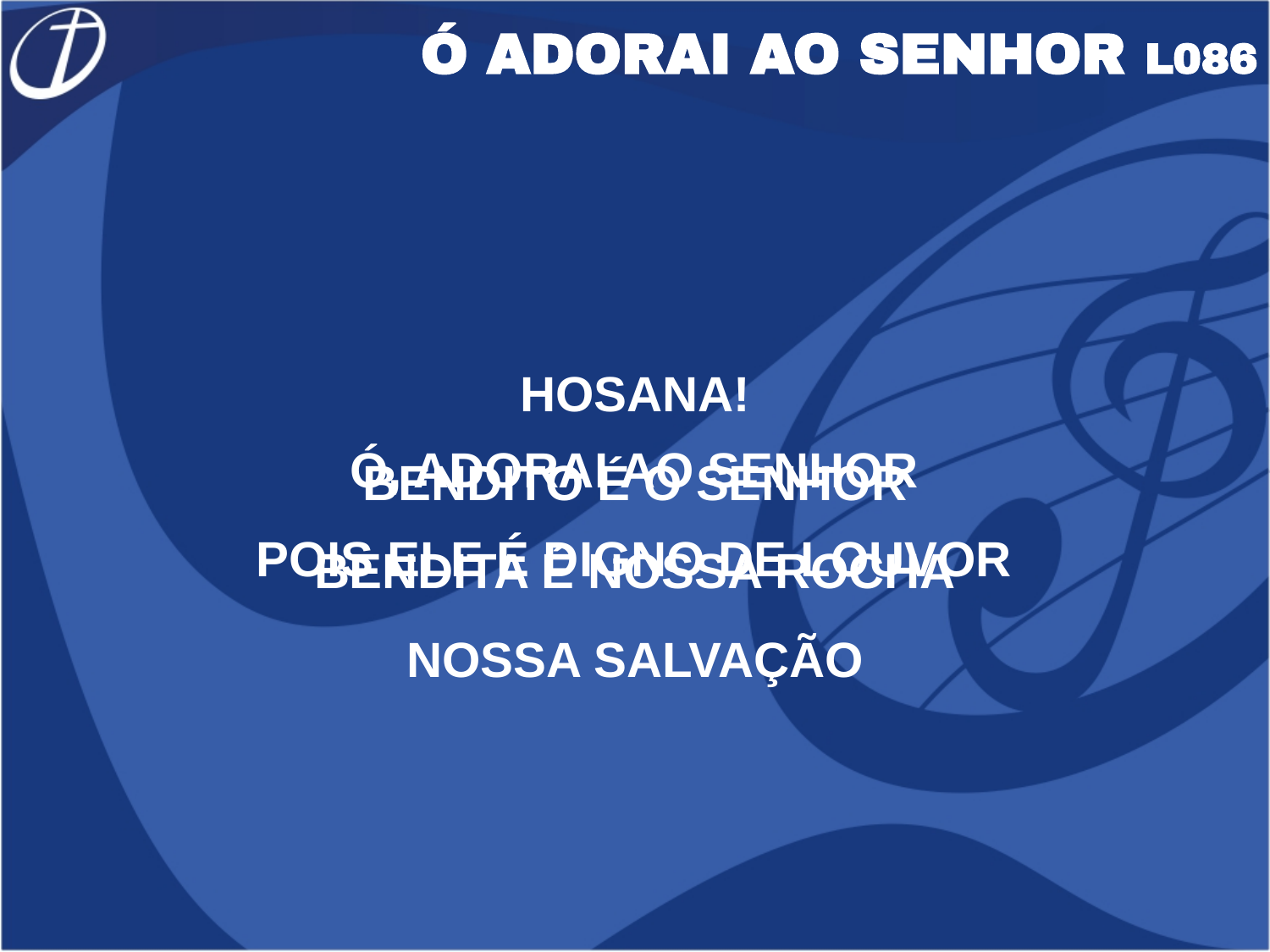

Ó ADORAI AO SENHOR L086
HOSANA!
BENDITO É O SENHOR
BENDITA É NOSSA ROCHA
NOSSA SALVAÇÃO
Ó, ADORAI AO SENHOR
POIS ELE É DIGNO DE LOUVOR